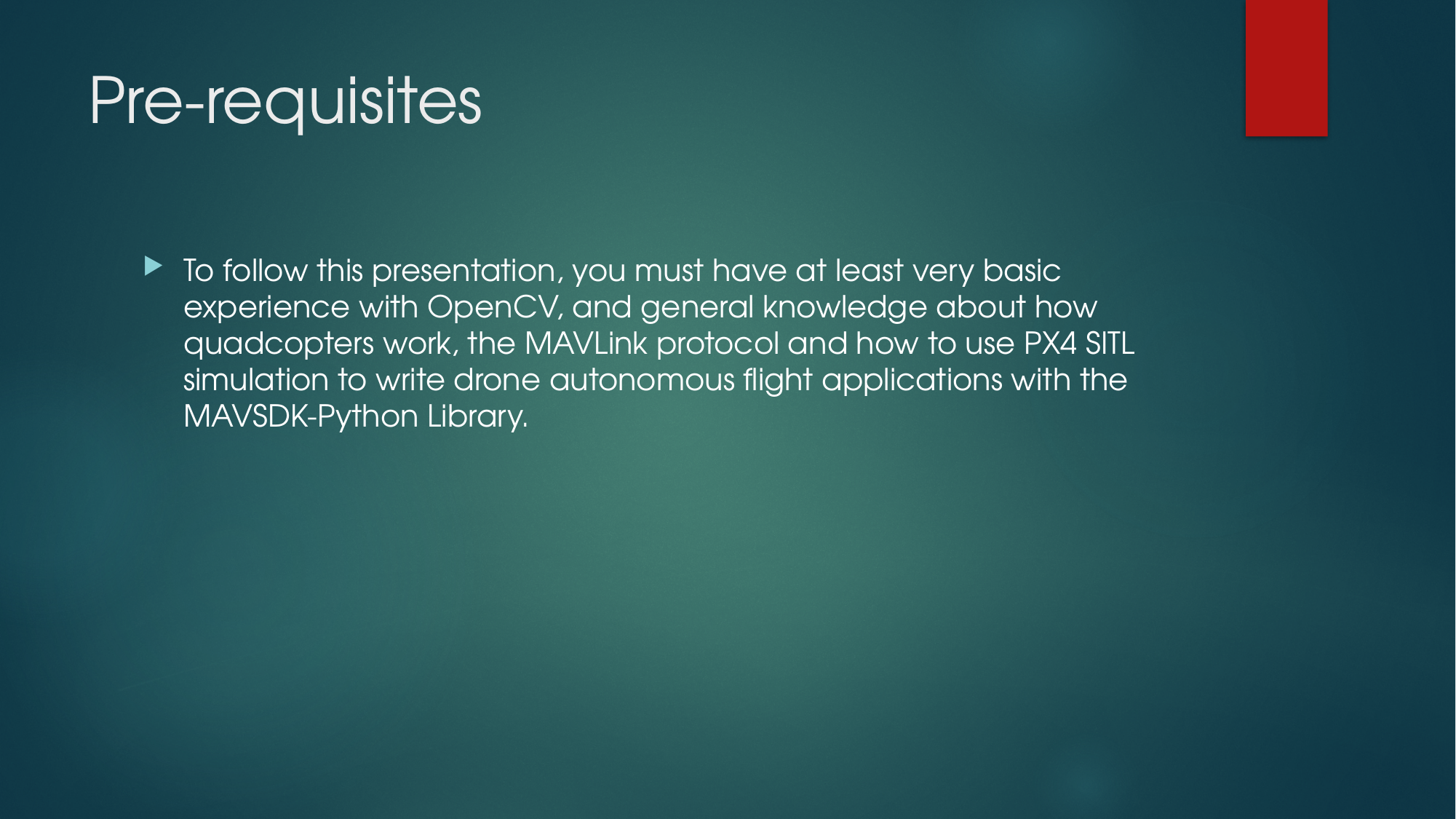

# Pre-requisites
To follow this presentation, you must have at least very basic experience with OpenCV, and general knowledge about how quadcopters work, the MAVLink protocol and how to use PX4 SITL simulation to write drone autonomous flight applications with the MAVSDK-Python Library.